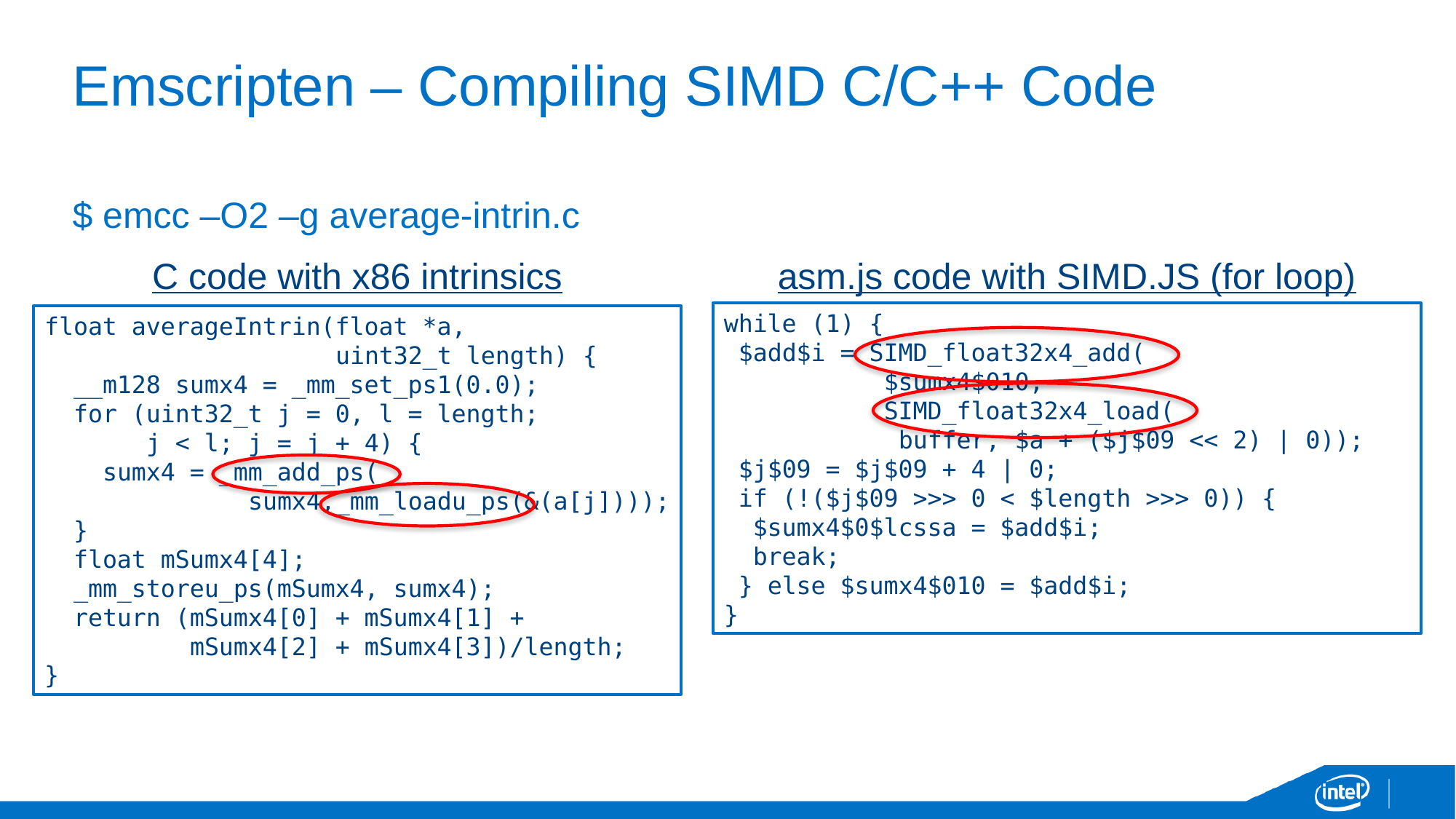

# Emscripten – Compiling SIMD C/C++ Code
$ emcc –O2 –g average-intrin.c
C code with x86 intrinsics
float averageIntrin(float *a,
                    uint32_t length) {
  __m128 sumx4 = _mm_set_ps1(0.0);
  for (uint32_t j = 0, l = length;
       j < l; j = j + 4) {
    sumx4 = _mm_add_ps(
              sumx4,_mm_loadu_ps(&(a[j])));
  }
  float mSumx4[4];
  _mm_storeu_ps(mSumx4, sumx4);
  return (mSumx4[0] + mSumx4[1] +
          mSumx4[2] + mSumx4[3])/length;
}

asm.js code with SIMD.JS (for loop)
while (1) {
 $add$i = SIMD_float32x4_add(
           $sumx4$010,
           SIMD_float32x4_load(
            buffer, $a + ($j$09 << 2) | 0));
 $j$09 = $j$09 + 4 | 0;
 if (!($j$09 >>> 0 < $length >>> 0)) {
  $sumx4$0$lcssa = $add$i;
  break;
 } else $sumx4$010 = $add$i;
}